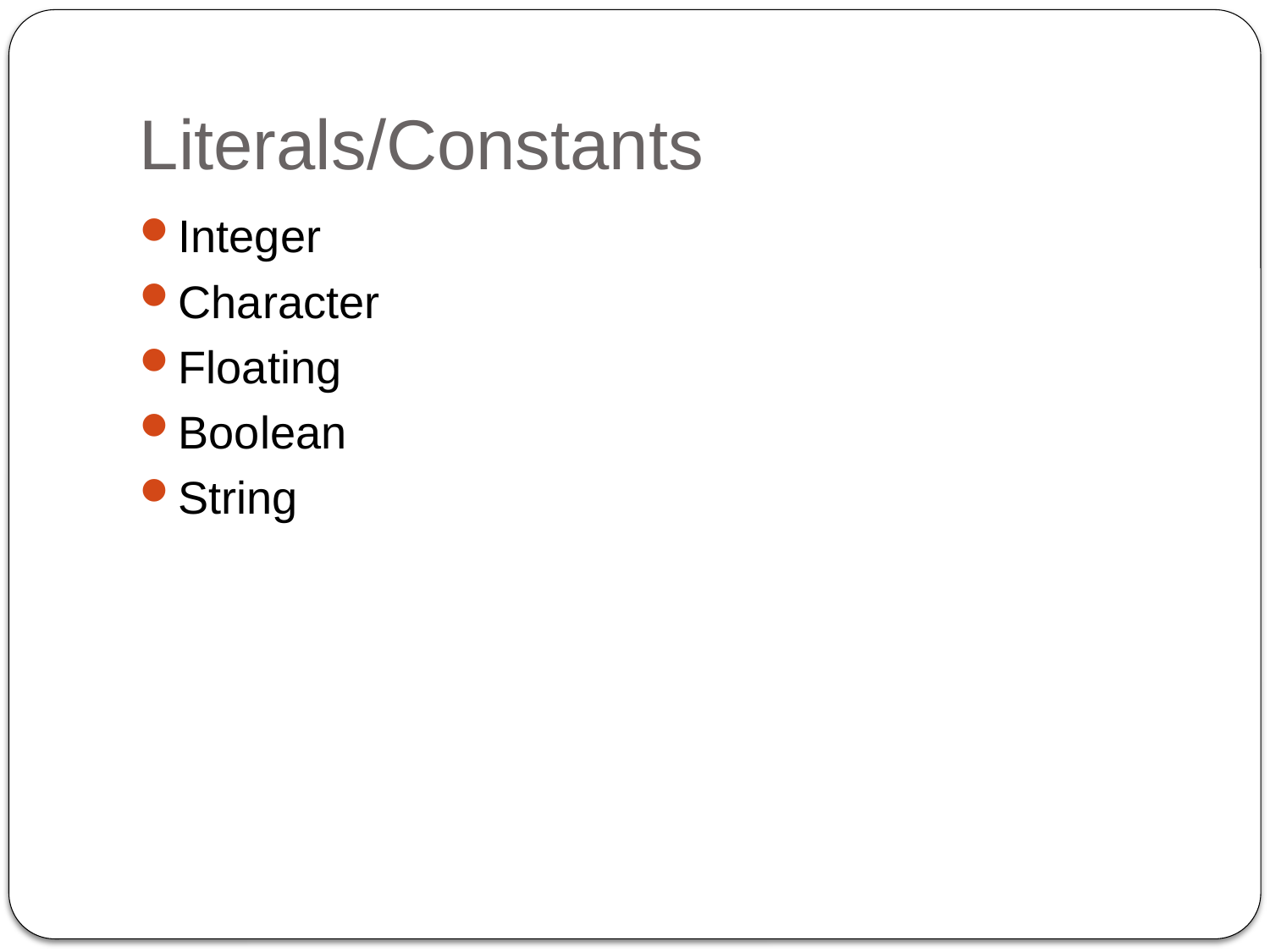

# Literals/Constants
Integer
Character
Floating
Boolean
String